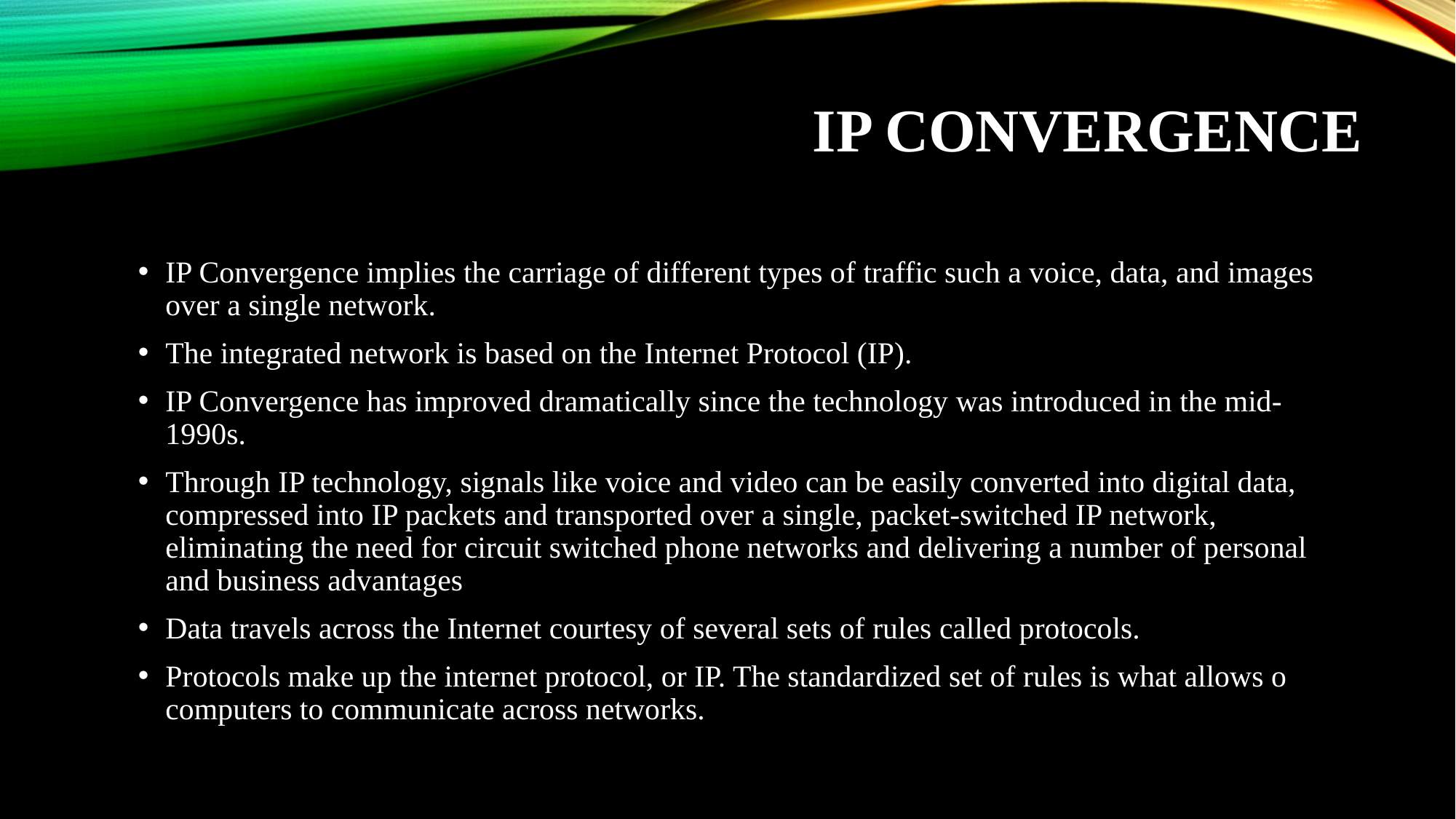

# IP Convergence
IP Convergence implies the carriage of different types of traffic such a voice, data, and images over a single network.
The integrated network is based on the Internet Protocol (IP).
IP Convergence has improved dramatically since the technology was introduced in the mid-1990s.
Through IP technology, signals like voice and video can be easily converted into digital data, compressed into IP packets and transported over a single, packet-switched IP network,  eliminating the need for circuit switched phone networks and delivering a number of personal and business advantages
Data travels across the Internet courtesy of several sets of rules called protocols.
Protocols make up the internet protocol, or IP. The standardized set of rules is what allows o computers to communicate across networks.